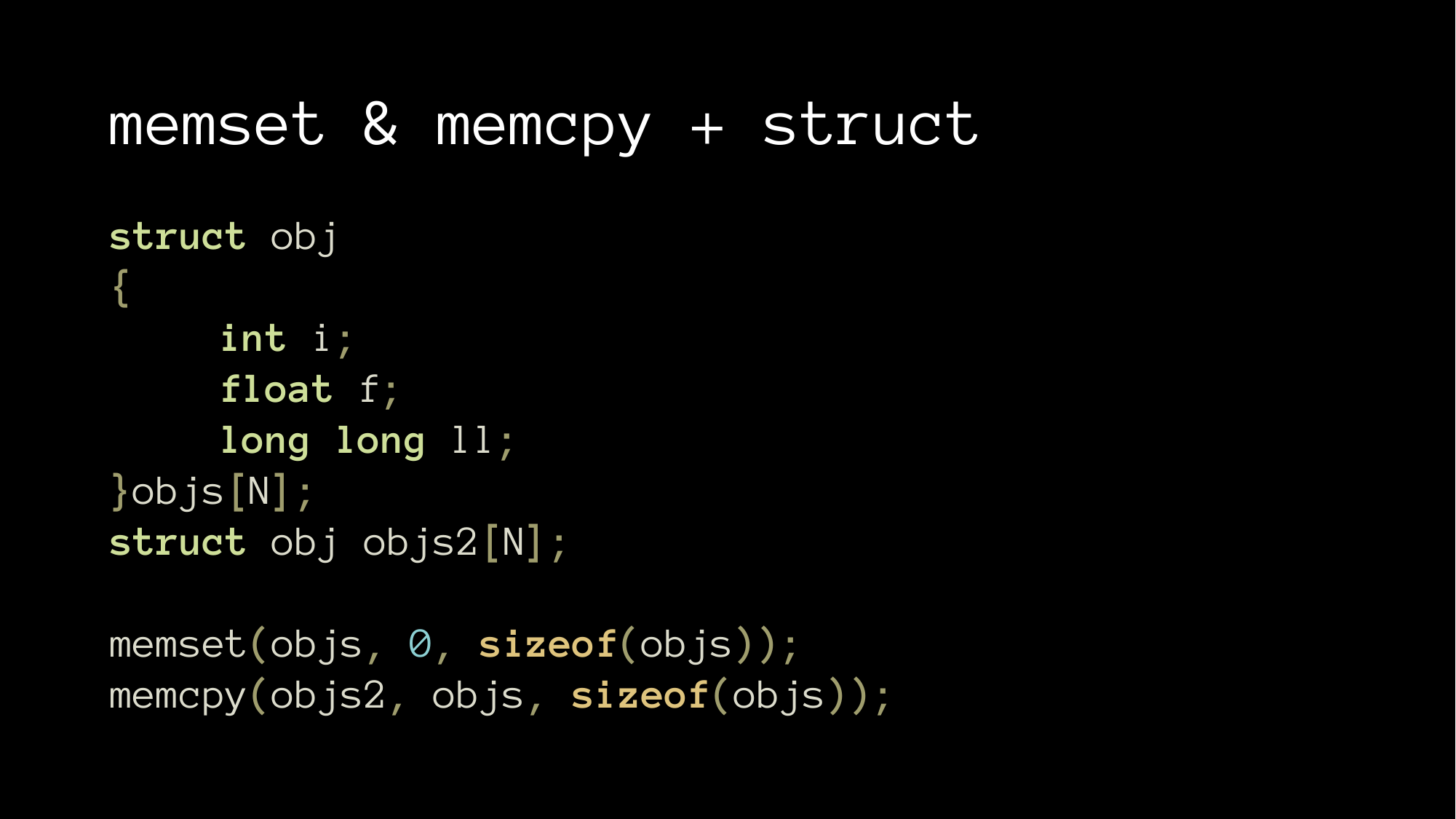

# memset & memcpy + struct
struct obj
{
	int i;
	float f;
	long long ll;
}objs[N];
struct obj objs2[N];

memset(objs, 0, sizeof(objs));
memcpy(objs2, objs, sizeof(objs));